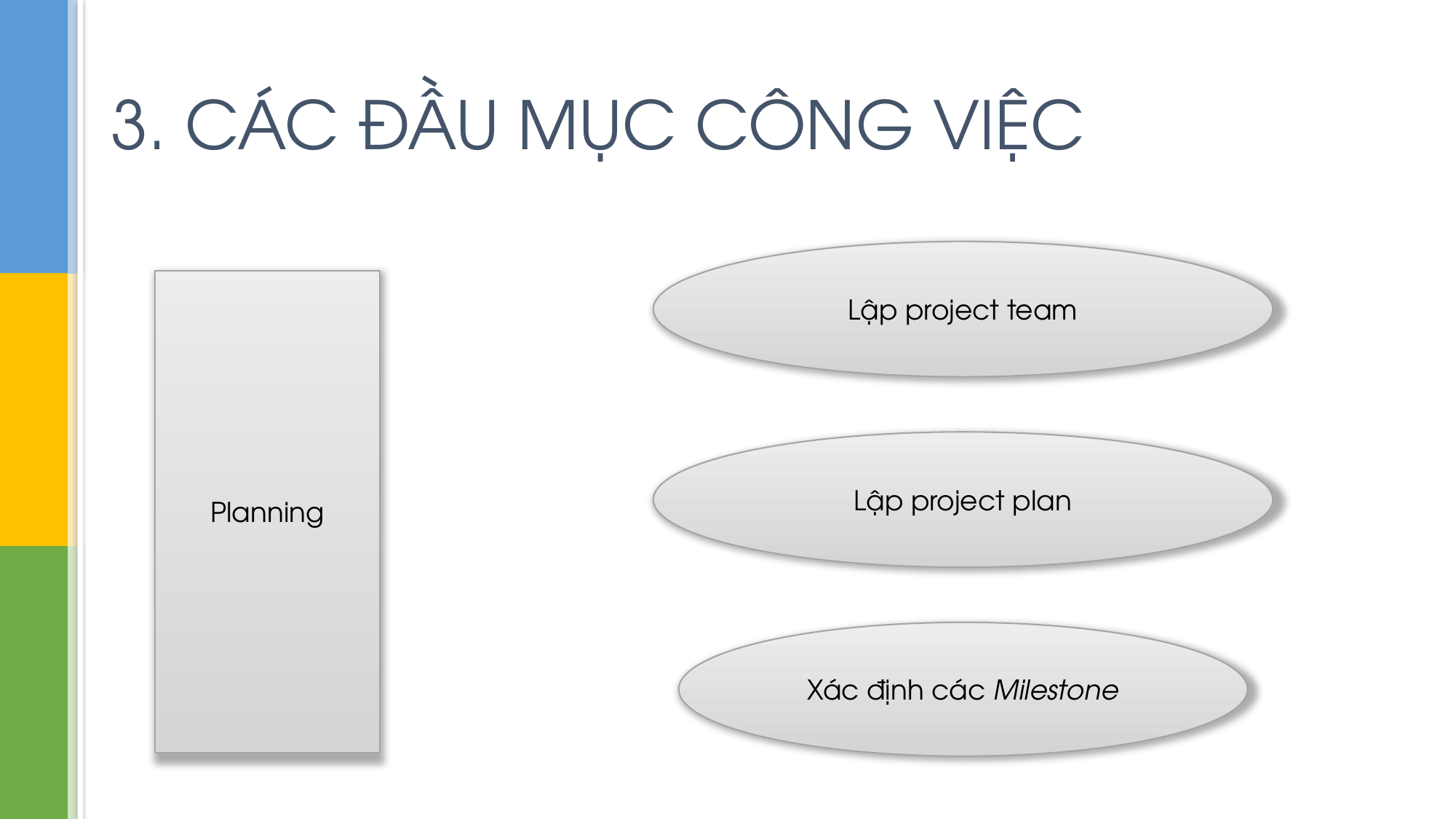

# 3. CÁC ĐẦU MỤC CÔNG VIỆC
Lập project team
Planning
Lập project plan
Xác định các Milestone